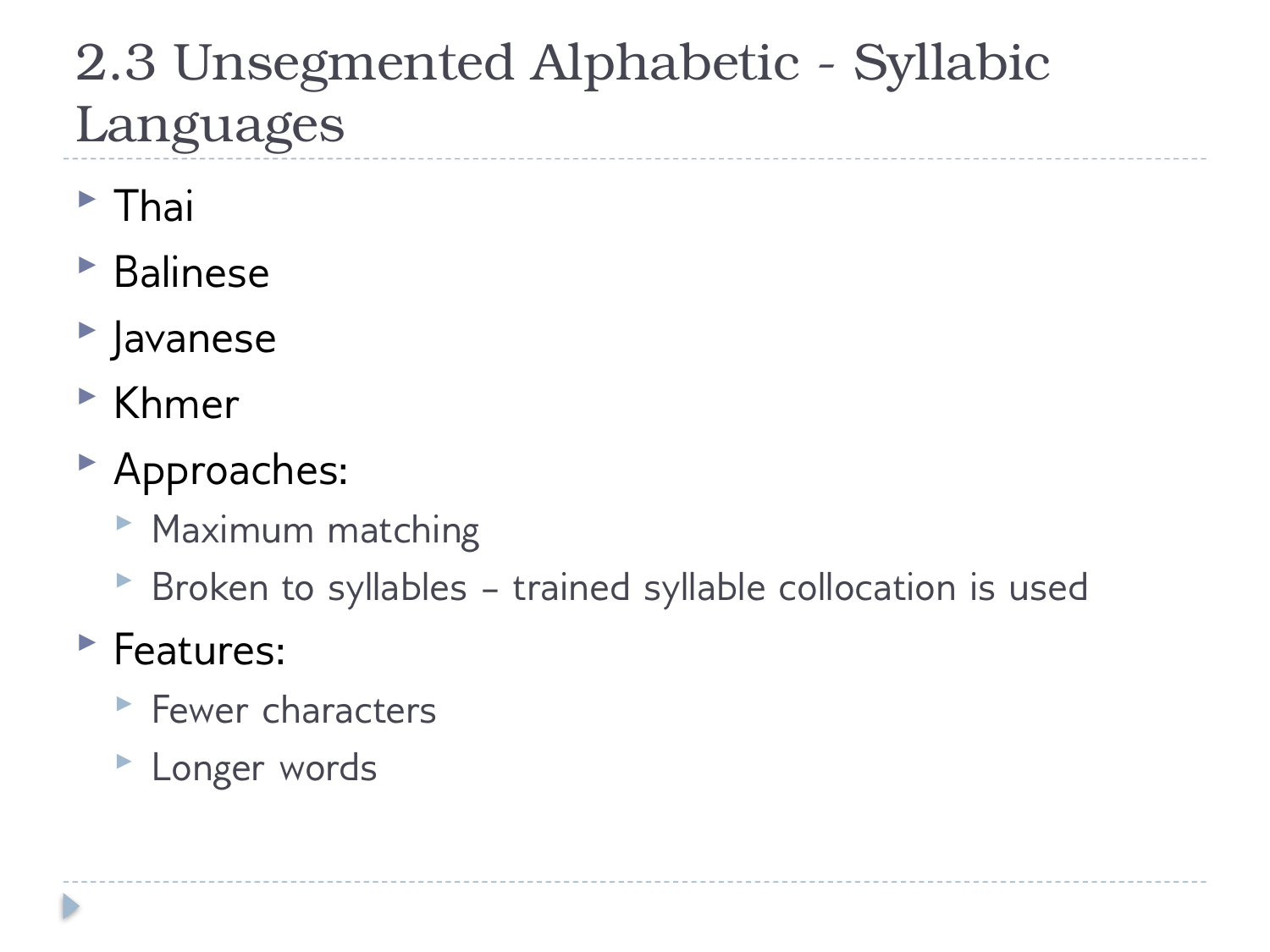

# 2.3 Unsegmented Alphabetic - Syllabic Languages
Thai
Balinese
Javanese
Khmer
Approaches:
Maximum matching
Broken to syllables – trained syllable collocation is used
Features:
Fewer characters
Longer words